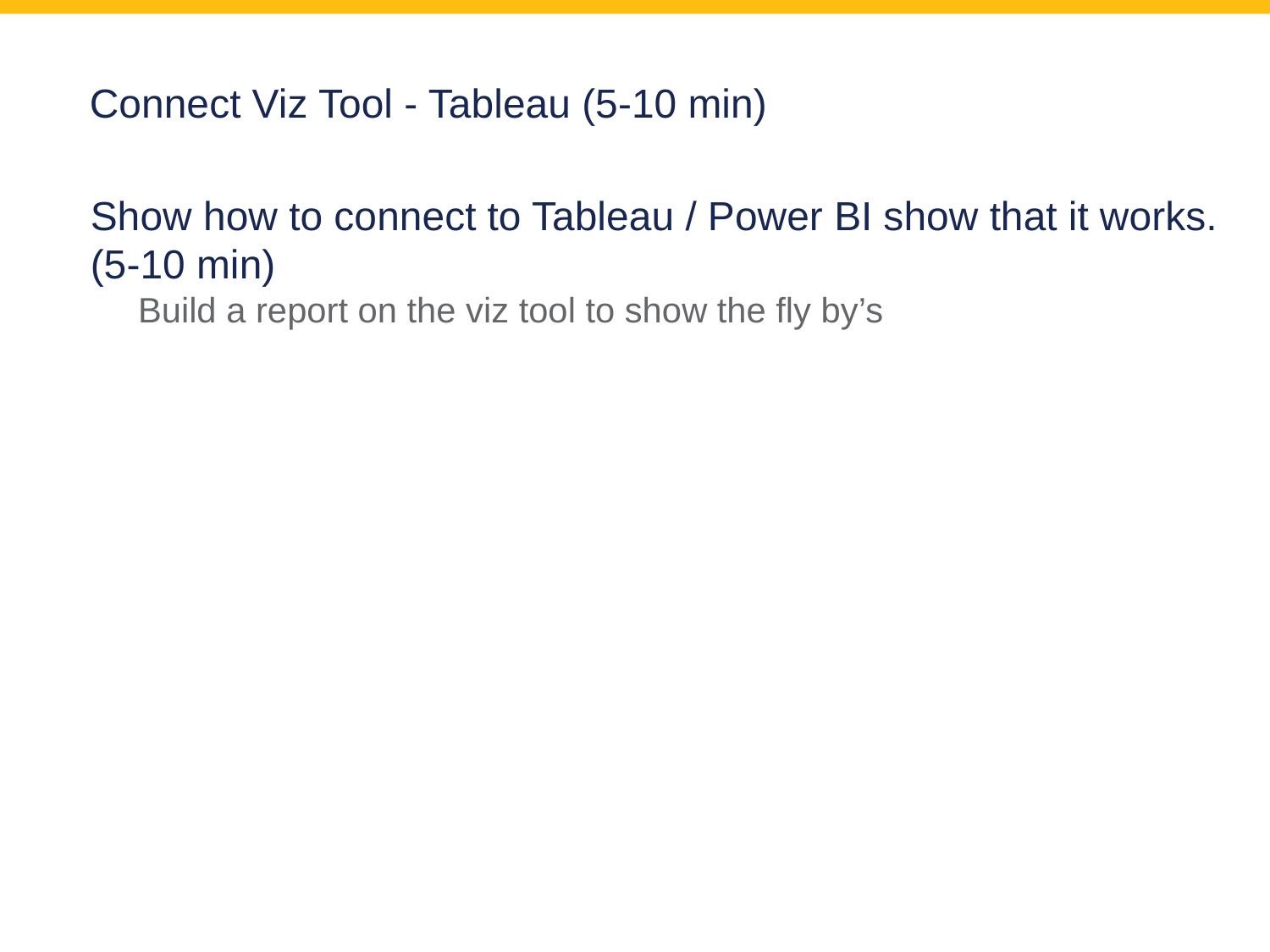

Connect Viz Tool - Tableau (5-10 min)
Show how to connect to Tableau / Power BI show that it works. (5-10 min)
Build a report on the viz tool to show the fly by’s